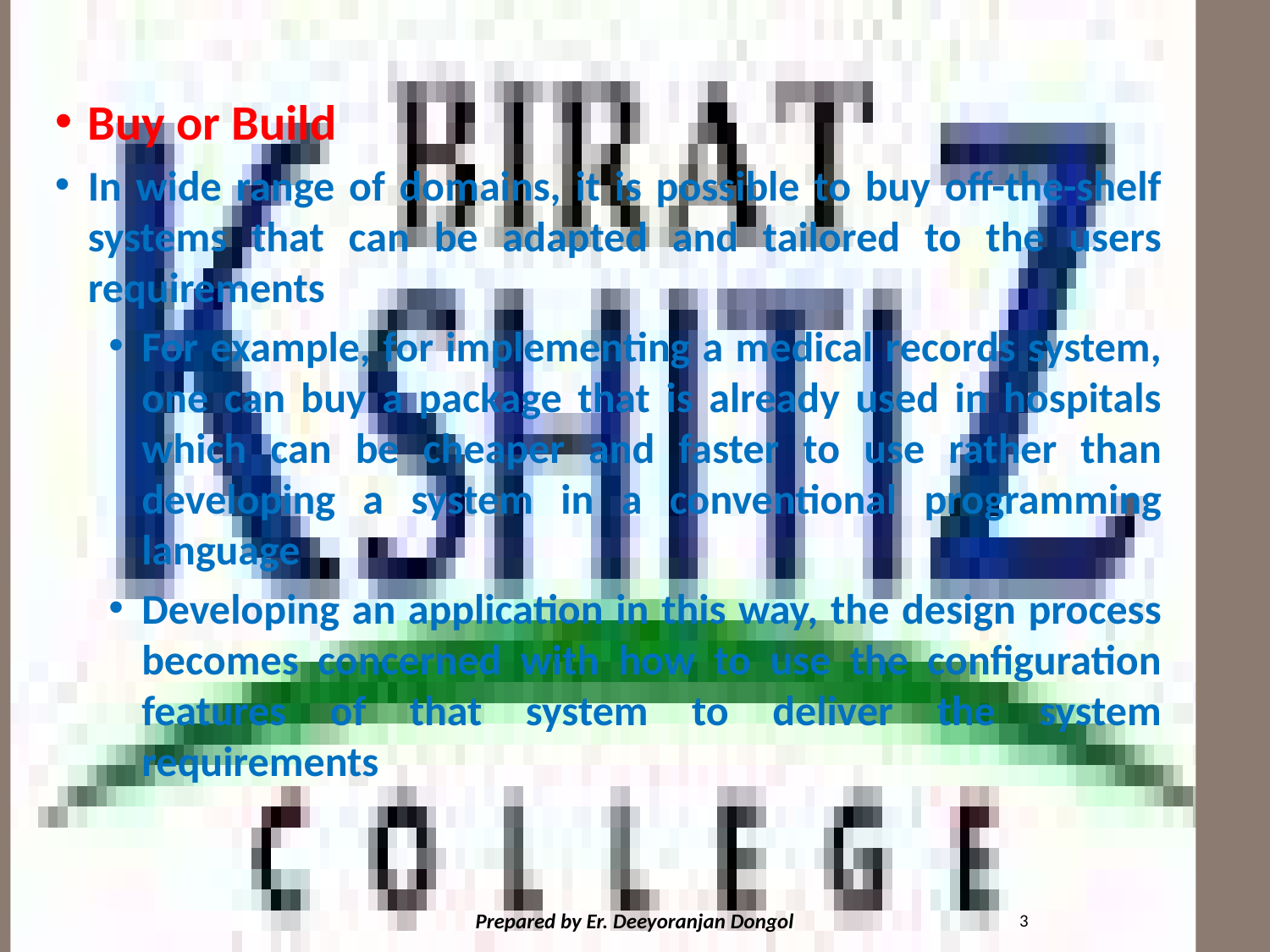

#
Buy or Build
In wide range of domains, it is possible to buy off-the-shelf systems that can be adapted and tailored to the users requirements
For example, for implementing a medical records system, one can buy a package that is already used in hospitals which can be cheaper and faster to use rather than developing a system in a conventional programming language
Developing an application in this way, the design process becomes concerned with how to use the configuration features of that system to deliver the system requirements
3
Prepared by Er. Deeyoranjan Dongol